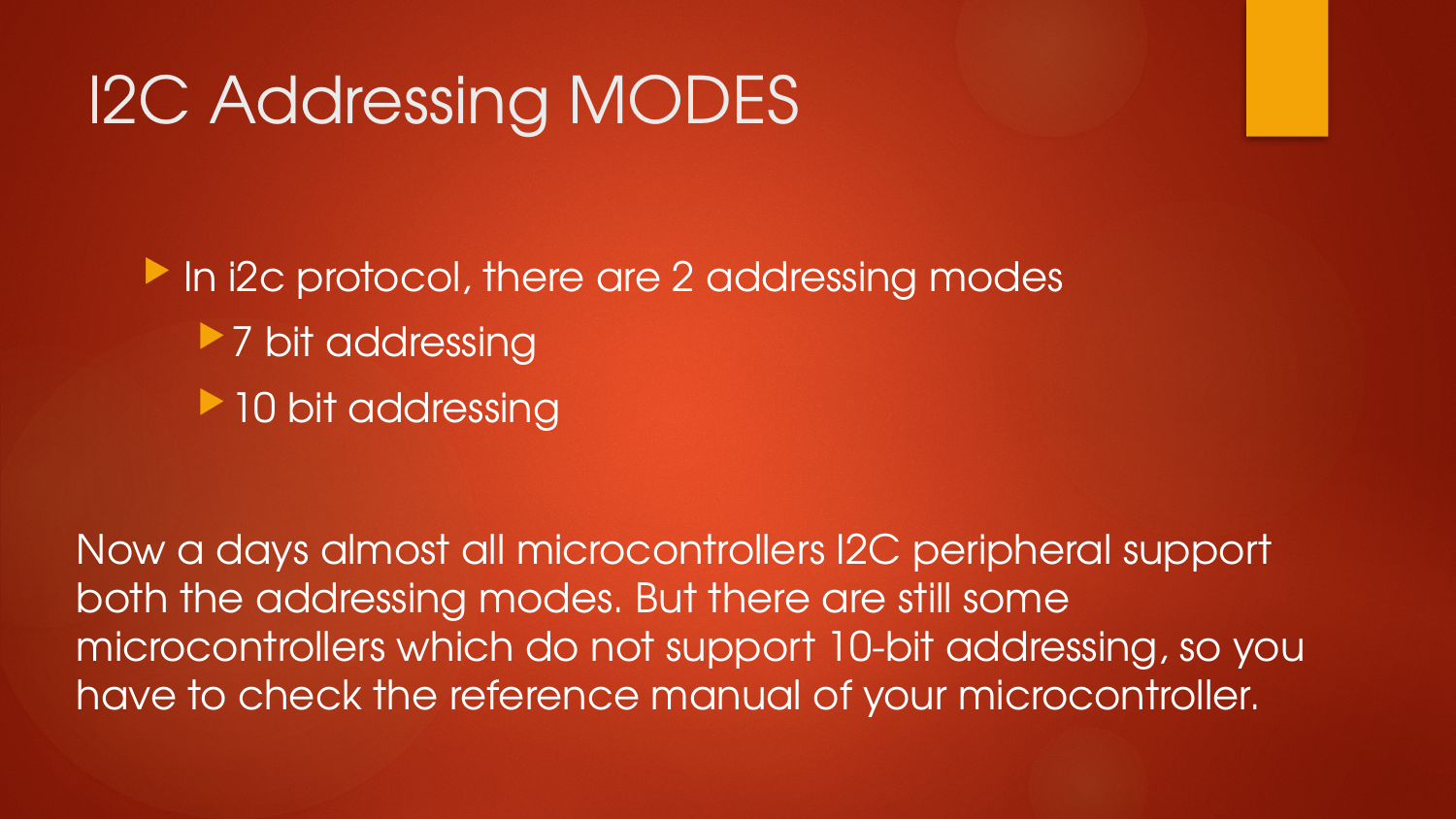

# I2C Addressing MODES
In i2c protocol, there are 2 addressing modes
7 bit addressing
10 bit addressing
Now a days almost all microcontrollers I2C peripheral support both the addressing modes. But there are still some microcontrollers which do not support 10-bit addressing, so you have to check the reference manual of your microcontroller.